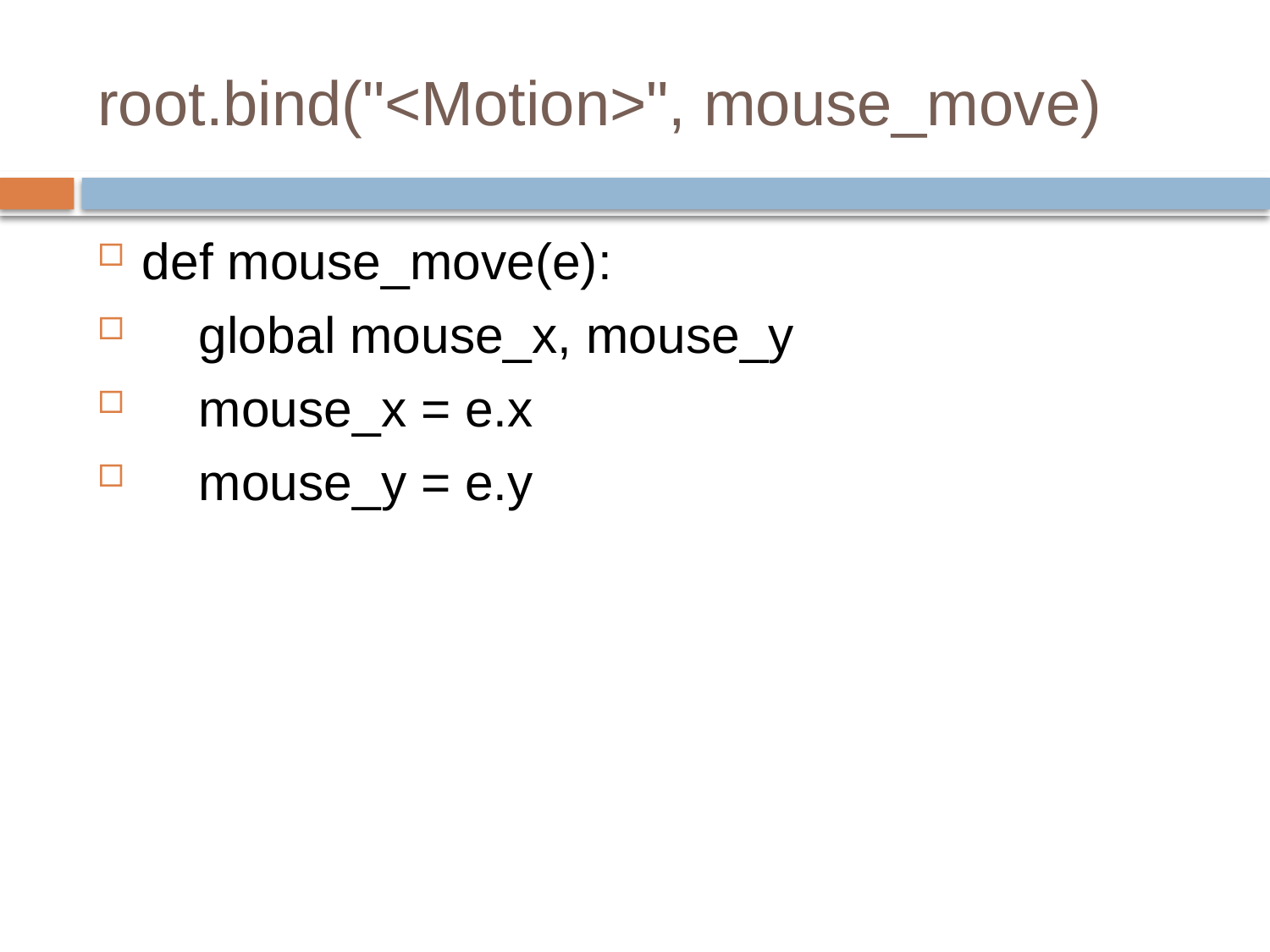

# root.bind("<Motion>", mouse_move)
def mouse_move(e):
    global mouse_x, mouse_y
    mouse_x = e.x
    mouse_y = e.y